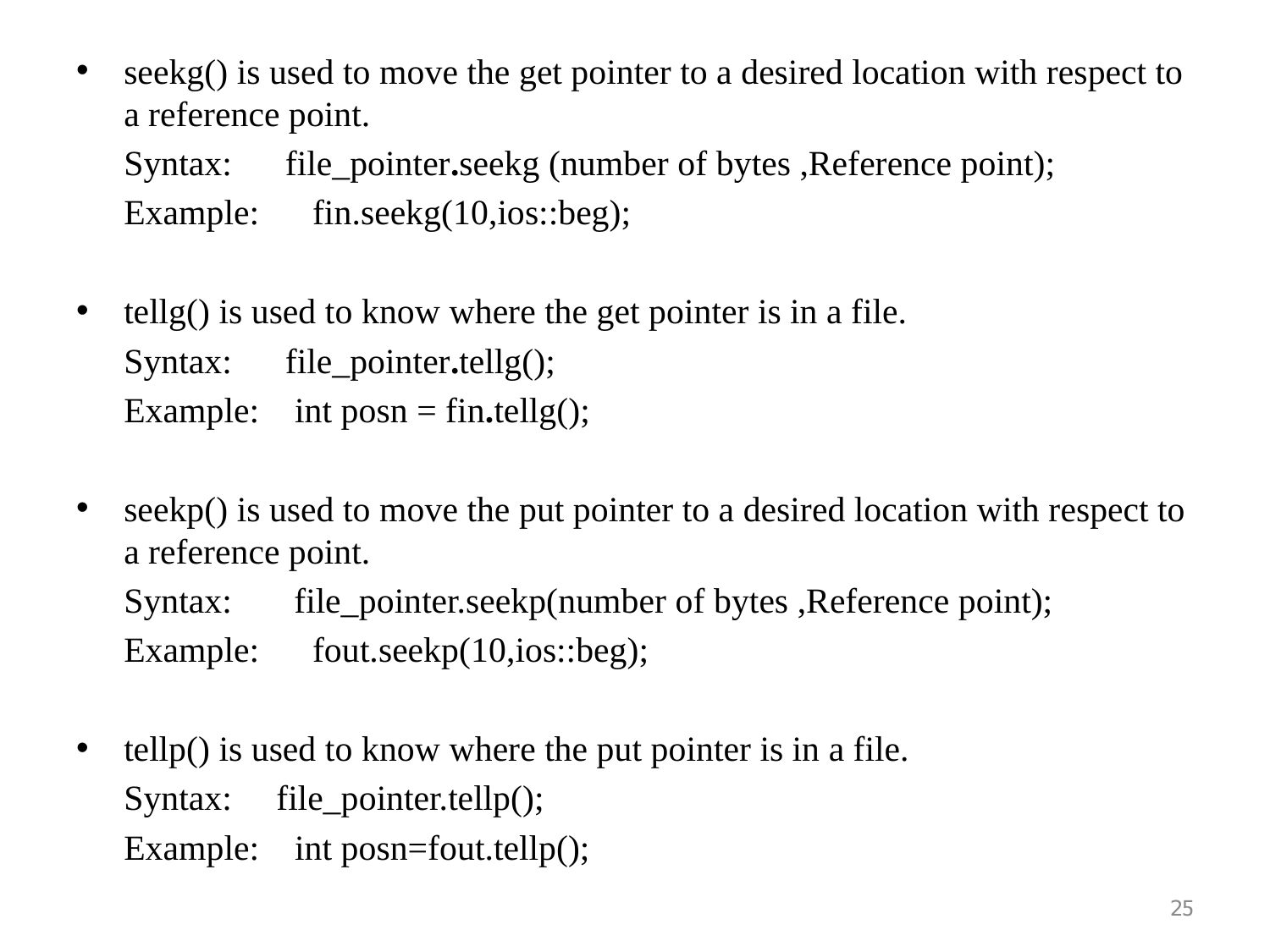

seekg() is used to move the get pointer to a desired location with respect to a reference point.
	Syntax:      file_pointer.seekg (number of bytes ,Reference point);
	Example:      fin.seekg(10,ios::beg);

tellg() is used to know where the get pointer is in a file.
	Syntax:      file_pointer.tellg();
	Example:    int posn = fin.tellg();

seekp() is used to move the put pointer to a desired location with respect to a reference point.
	Syntax:       file_pointer.seekp(number of bytes ,Reference point);
	Example:      fout.seekp(10,ios::beg);

tellp() is used to know where the put pointer is in a file.
	Syntax:     file_pointer.tellp();
	Example:    int posn=fout.tellp();

25